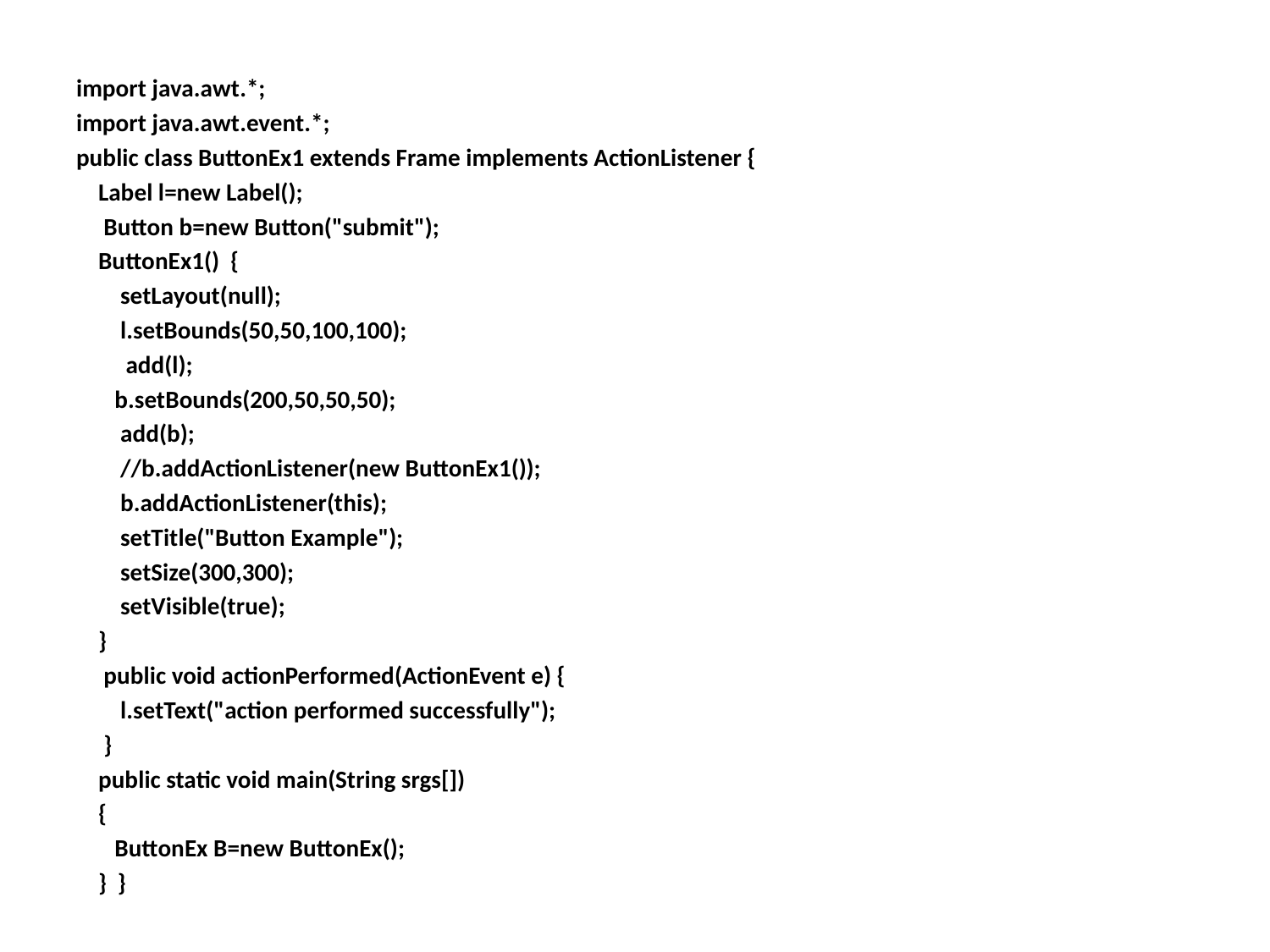

import java.awt.*;
import java.awt.event.*;
public class ButtonEx1 extends Frame implements ActionListener {
    Label l=new Label();
     Button b=new Button("submit");
    ButtonEx1()  {
        setLayout(null);
        l.setBounds(50,50,100,100);
         add(l);
       b.setBounds(200,50,50,50);
        add(b);
        //b.addActionListener(new ButtonEx1());
        b.addActionListener(this);
        setTitle("Button Example");
        setSize(300,300);
        setVisible(true);
    }
     public void actionPerformed(ActionEvent e) {
        l.setText("action performed successfully");
     }
    public static void main(String srgs[])
    {
       ButtonEx B=new ButtonEx();
    }  }